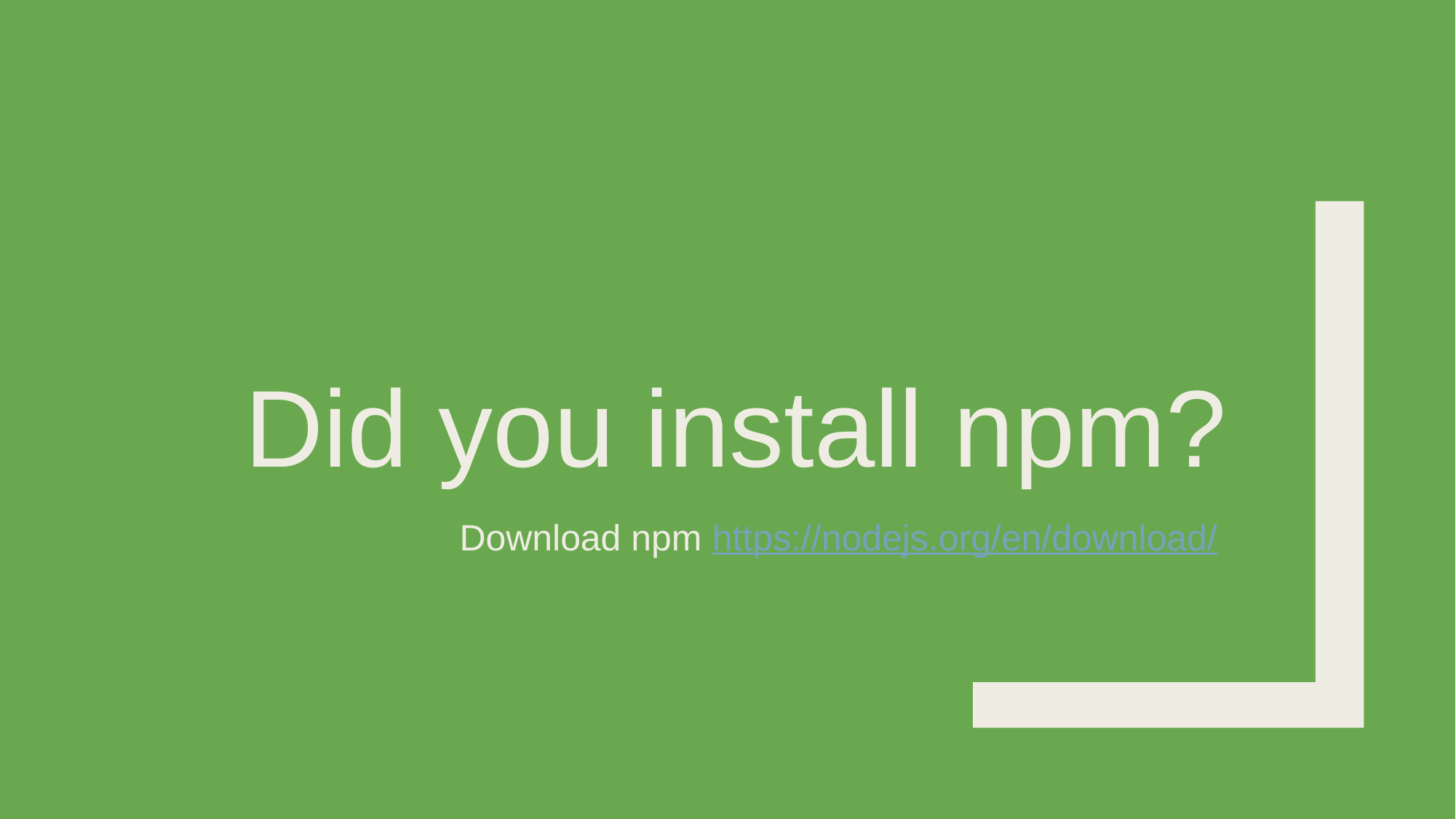

# Did you install npm?
Download npm https://nodejs.org/en/download/